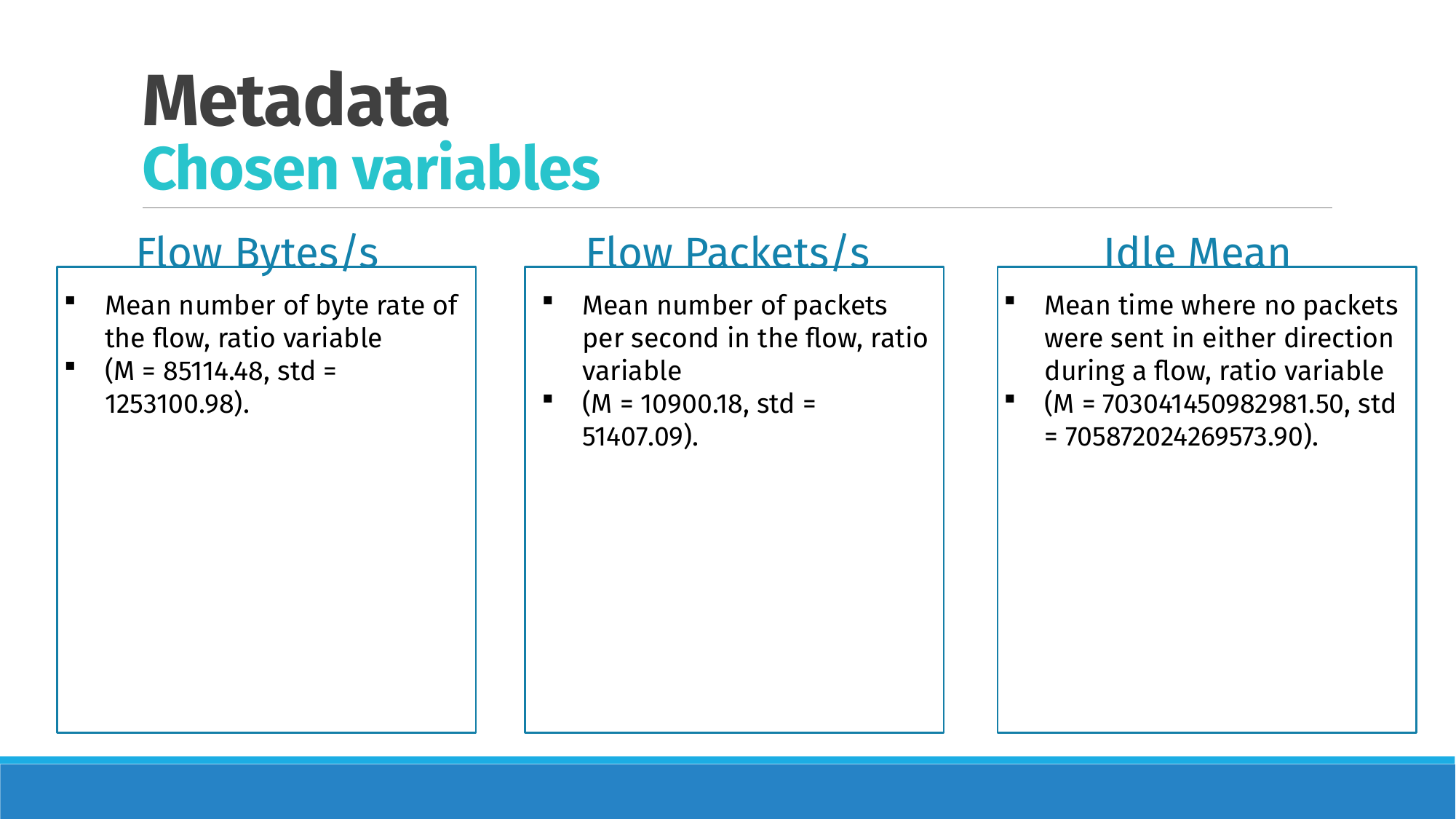

# Metadata Chosen variables
Flow Bytes/s
Flow Packets/s
Idle Mean

Mean number of byte rate of the flow, ratio variable
(M = 85114.48, std = 1253100.98).
Mean number of packets per second in the flow, ratio variable
(M = 10900.18, std = 51407.09).
Mean time where no packets were sent in either direction during a flow, ratio variable
(M = 703041450982981.50, std = 705872024269573.90).